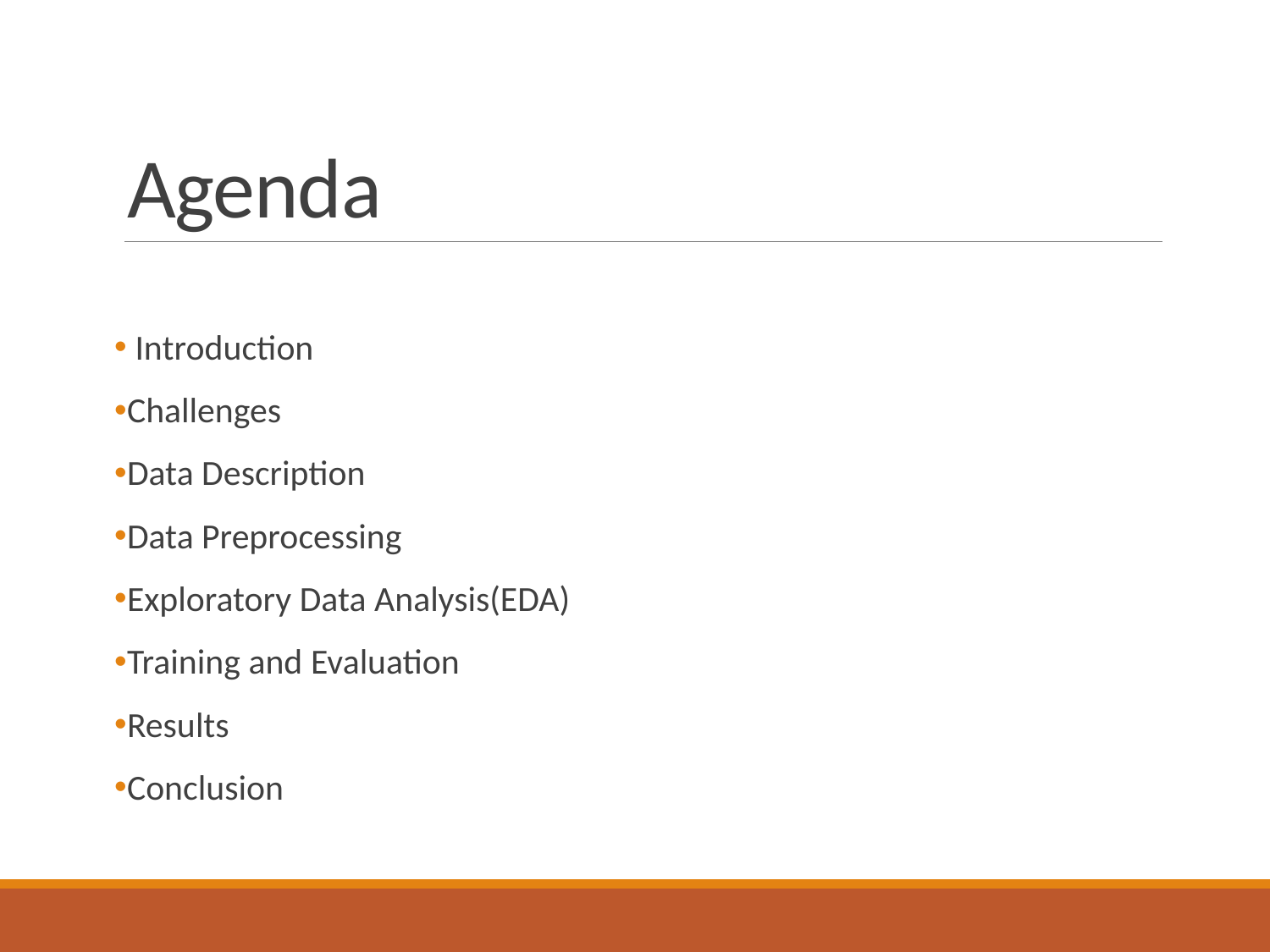

# Agenda

 Introduction
Challenges
Data Description
Data Preprocessing
Exploratory Data Analysis(EDA)
Training and Evaluation
Results
Conclusion